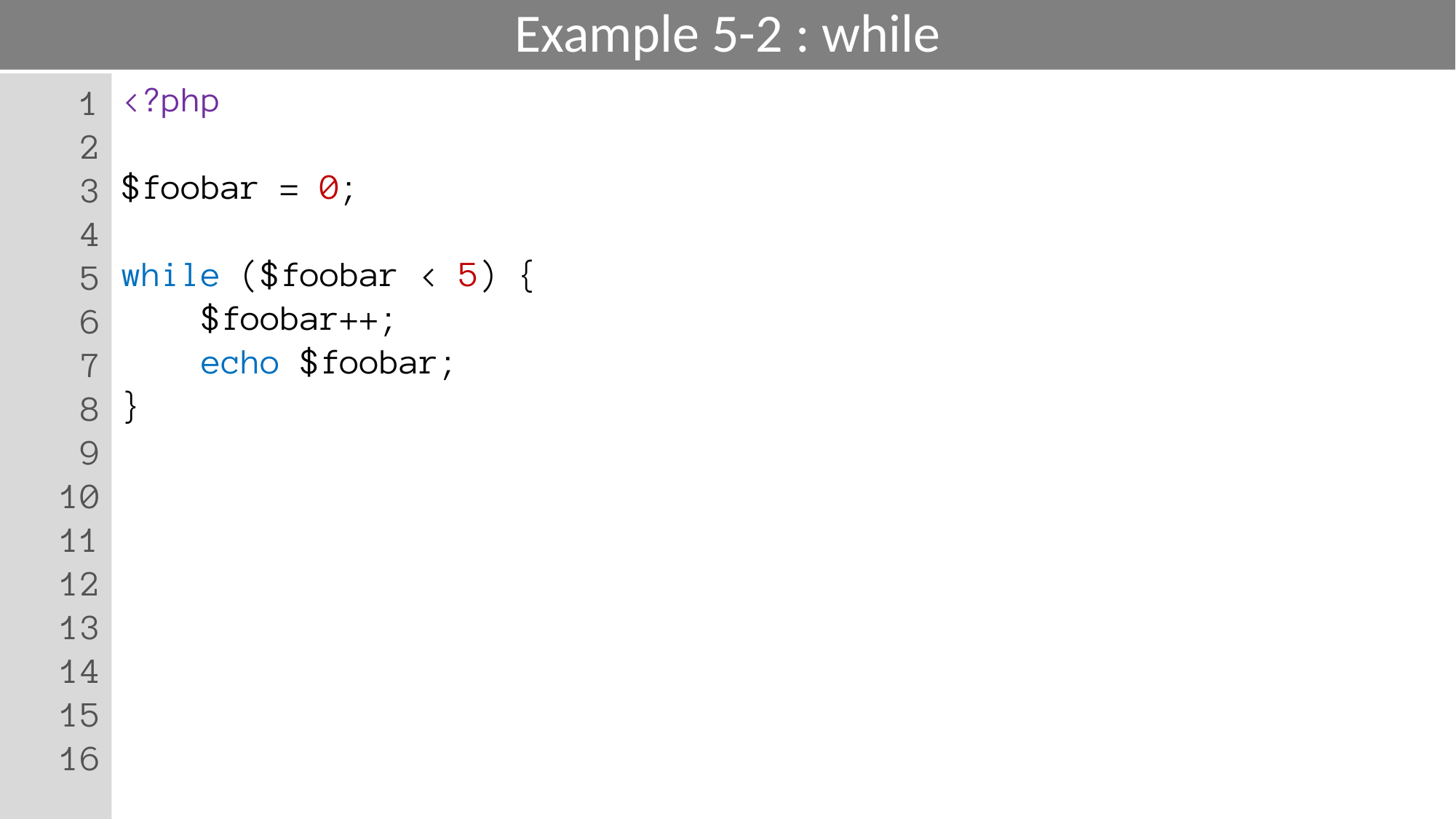

# Example 5-2 : while
1
2
3
4
5
6
7
8
9
10
11
12
13
14
15
16

<?php

$foobar = 0;

while ($foobar < 5) {
    $foobar++;
    echo $foobar;
}